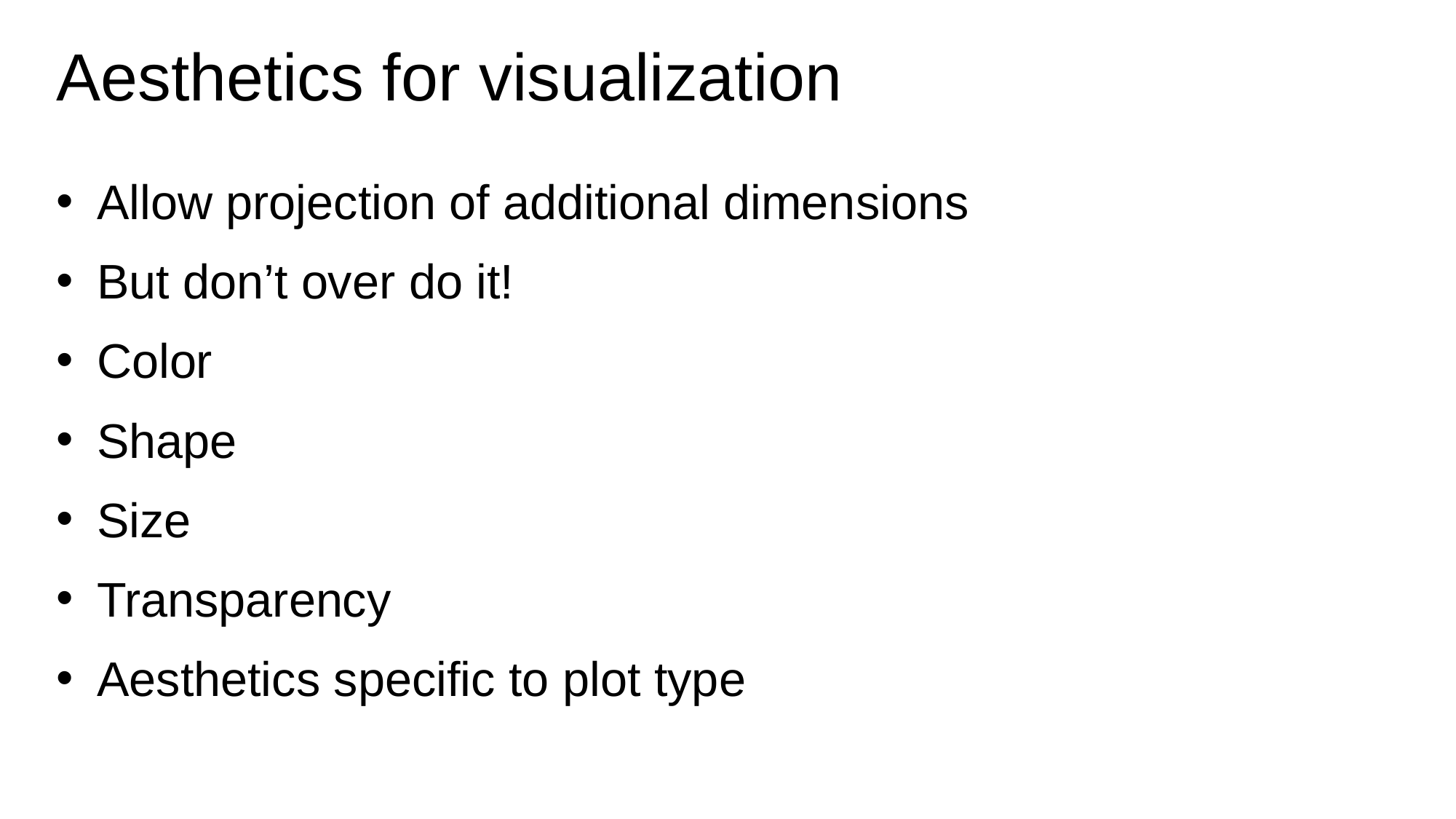

# Aesthetics for visualization
Allow projection of additional dimensions
But don’t over do it!
Color
Shape
Size
Transparency
Aesthetics specific to plot type